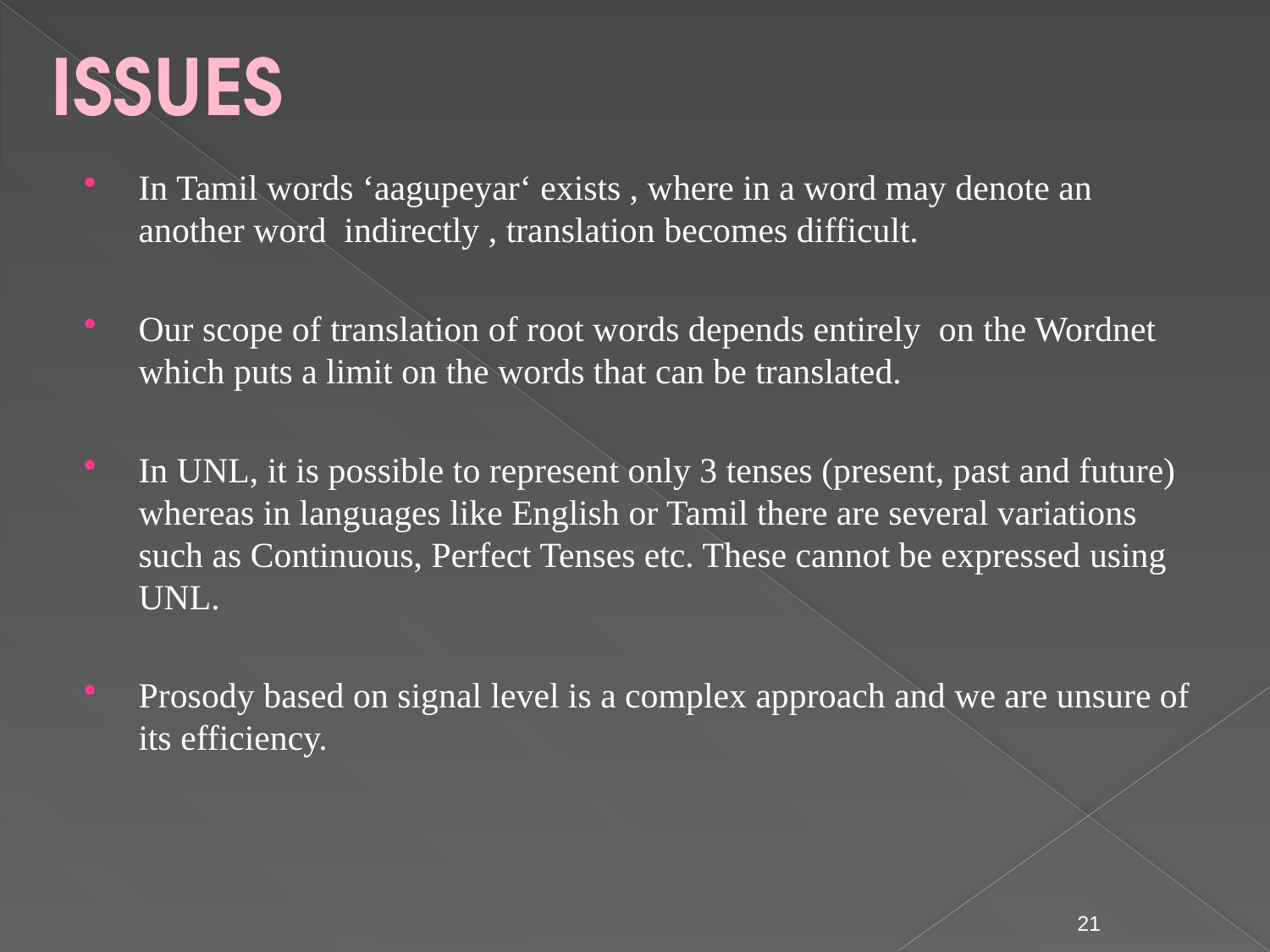

ISSUES
In Tamil words ‘aagupeyar‘ exists , where in a word may denote an another word  indirectly , translation becomes difficult.

Our scope of translation of root words depends entirely  on the Wordnet which puts a limit on the words that can be translated.

In UNL, it is possible to represent only 3 tenses (present, past and future) whereas in languages like English or Tamil there are several variations such as Continuous, Perfect Tenses etc. These cannot be expressed using UNL.

Prosody based on signal level is a complex approach and we are unsure of its efficiency.

21